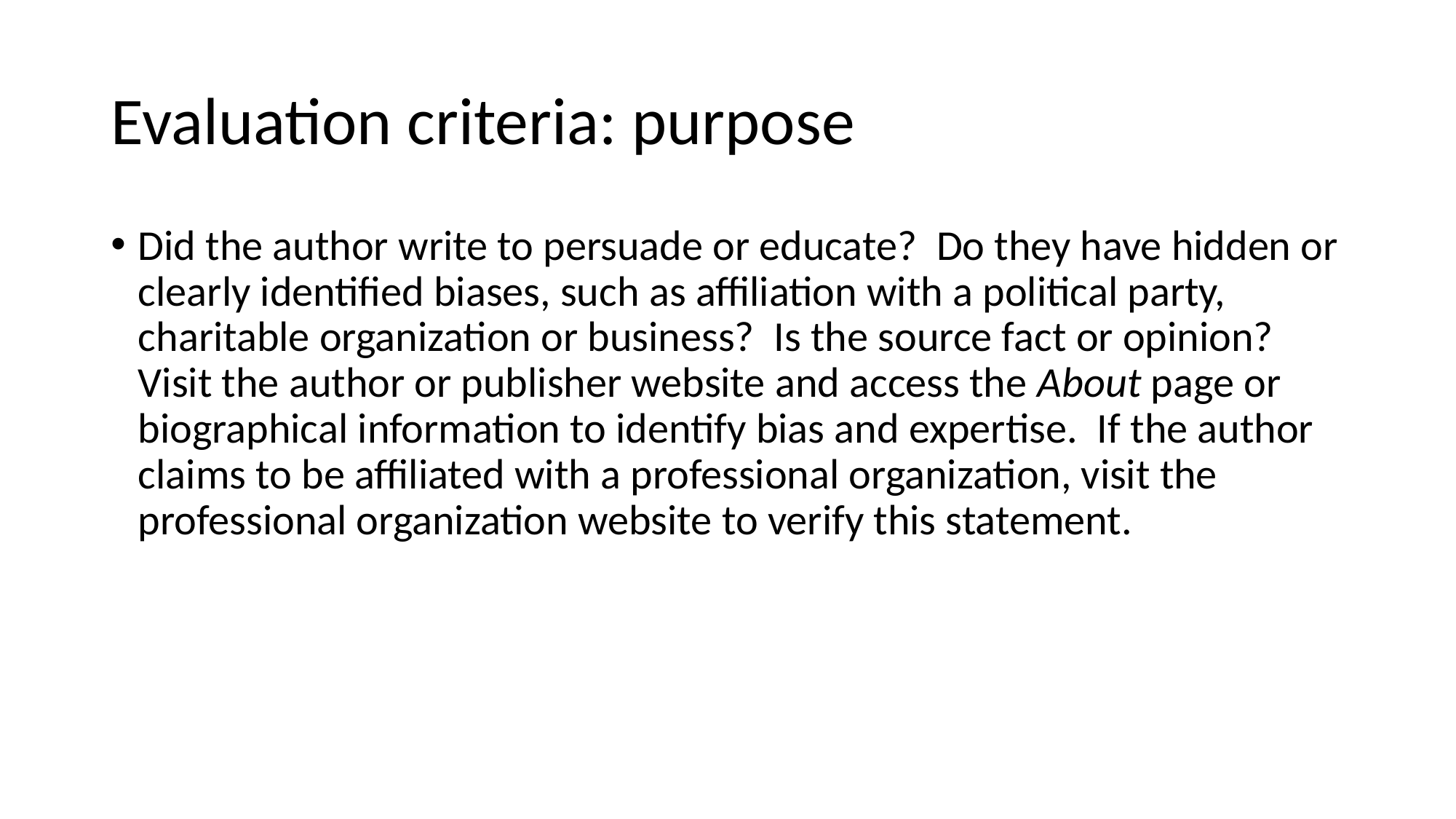

# Evaluation criteria: purpose
Did the author write to persuade or educate?  Do they have hidden or clearly identified biases, such as affiliation with a political party, charitable organization or business?  Is the source fact or opinion? Visit the author or publisher website and access the About page or biographical information to identify bias and expertise.  If the author claims to be affiliated with a professional organization, visit the professional organization website to verify this statement.